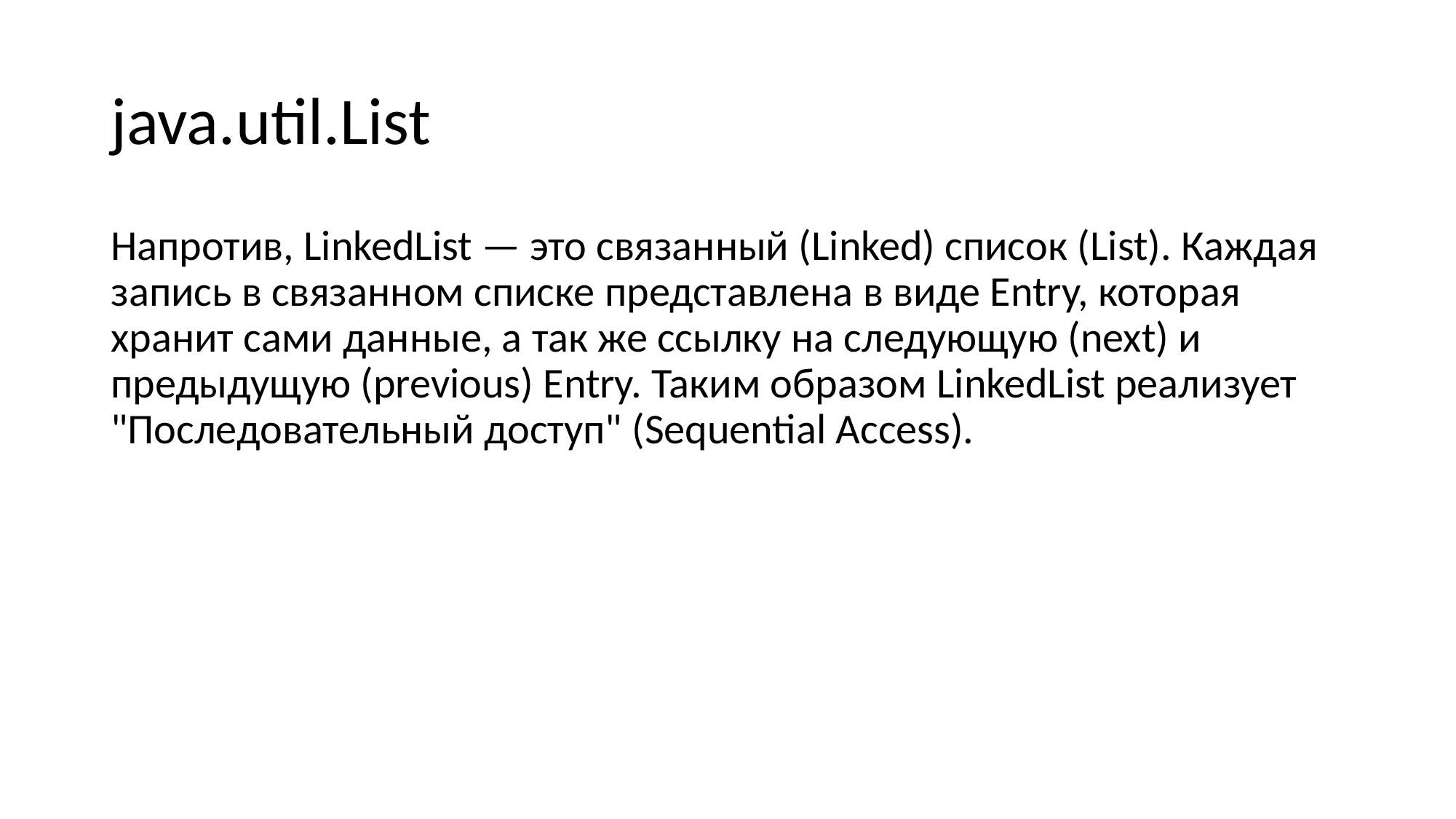

# java.util.List
Напротив, LinkedList — это связанный (Linked) список (List). Каждая запись в связанном списке представлена в виде Entry, которая хранит сами данные, а так же ссылку на следующую (next) и предыдущую (previous) Entry. Таким образом LinkedList реализует "Последовательный доступ" (Sequential Access).